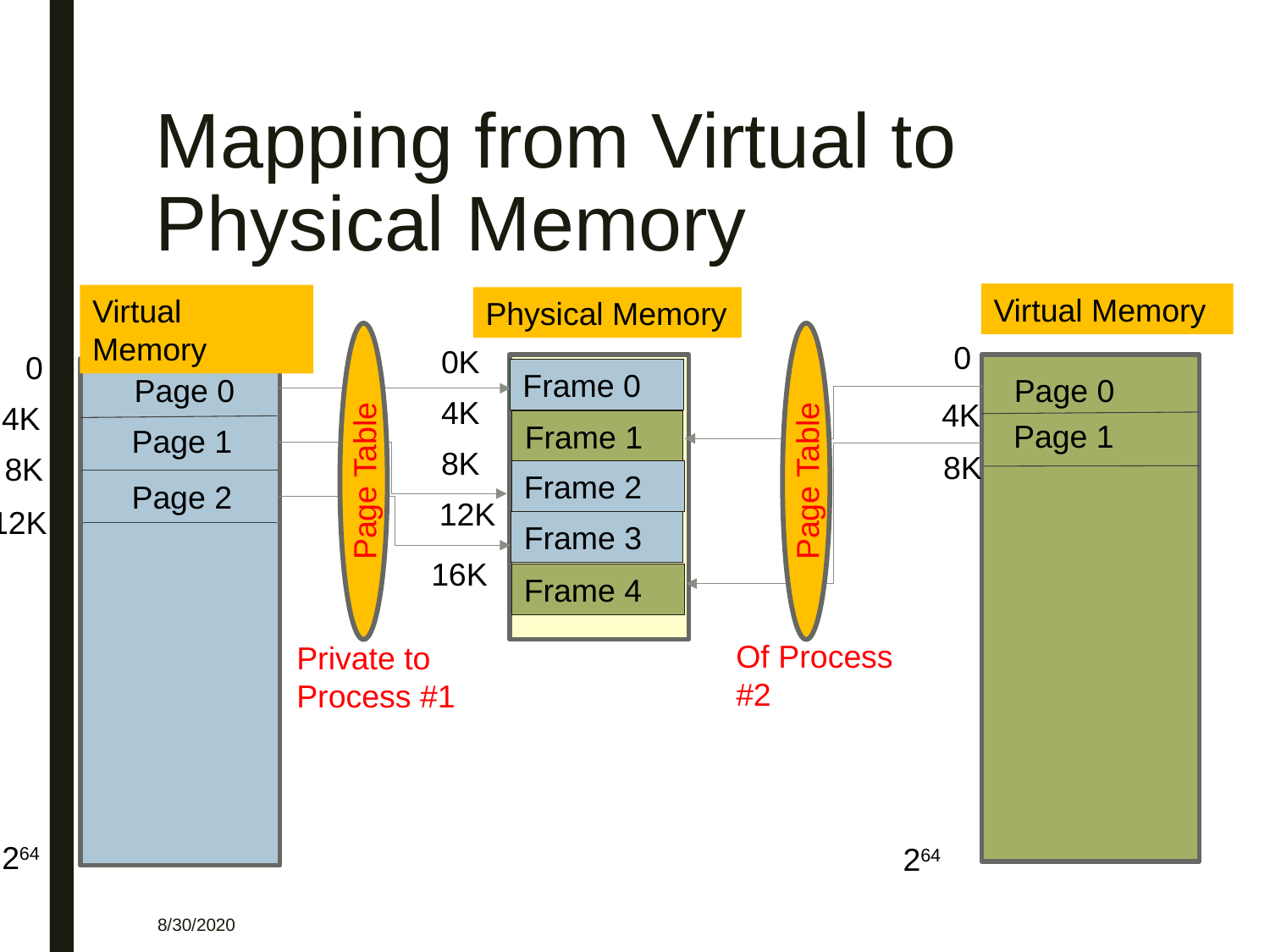

# Mapping from Virtual to Physical Memory
Virtual Memory
Virtual Memory
Physical Memory
Page Table
Page Table
0
0K
0

Frame 0
Page 0
Page 0
4K
4K
4K
Page 1
Frame 1
Page 1
8K
8K
8K
Frame 2
Page 2
12K
12K
Frame 3
16K
Frame 4
Of Process #2
Private to Process #1
264
264
8/30/2020